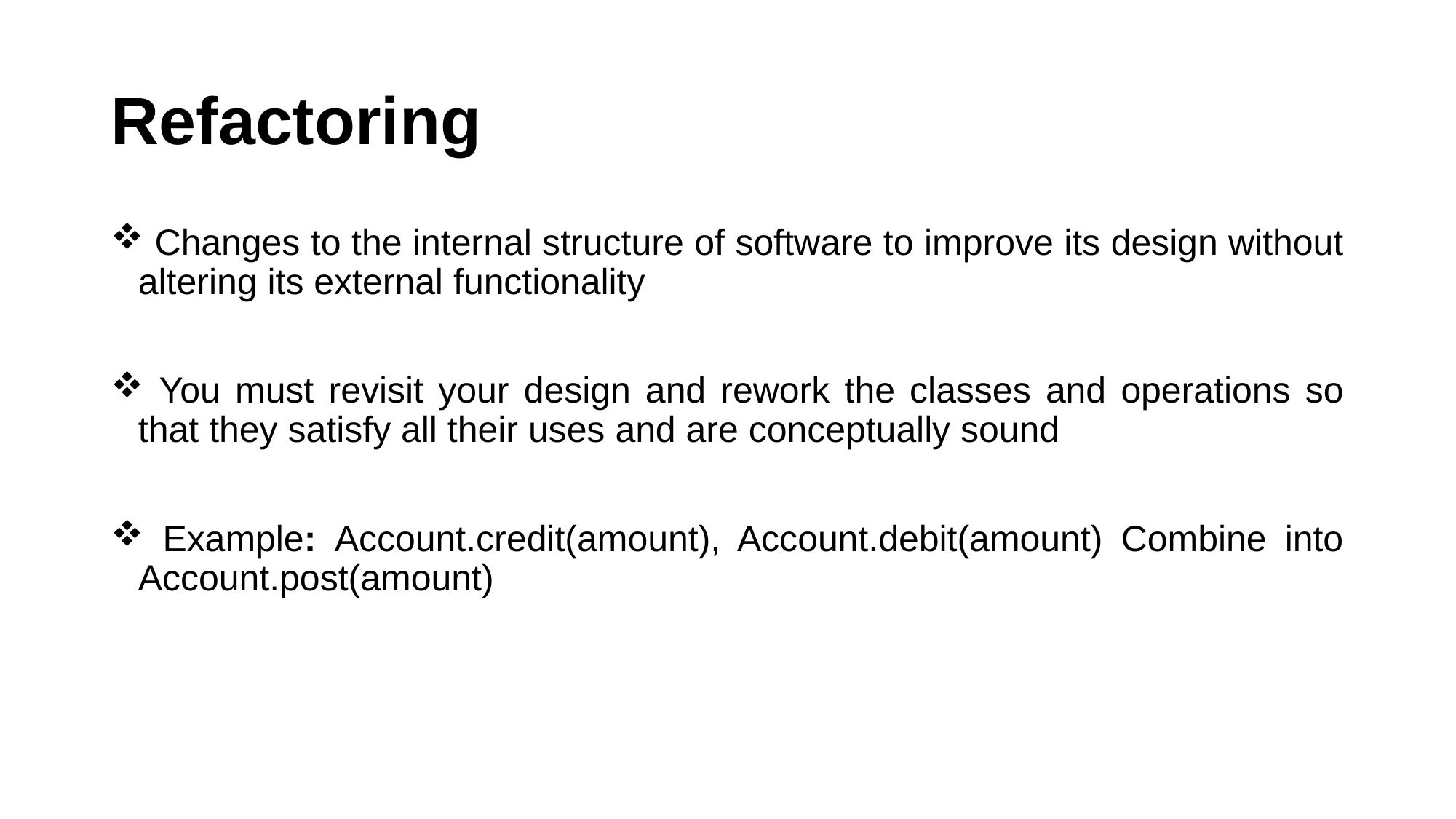

# Refactoring
 Changes to the internal structure of software to improve its design without altering its external functionality

 You must revisit your design and rework the classes and operations so that they satisfy all their uses and are conceptually sound

 Example: Account.credit(amount), Account.debit(amount) Combine into Account.post(amount)